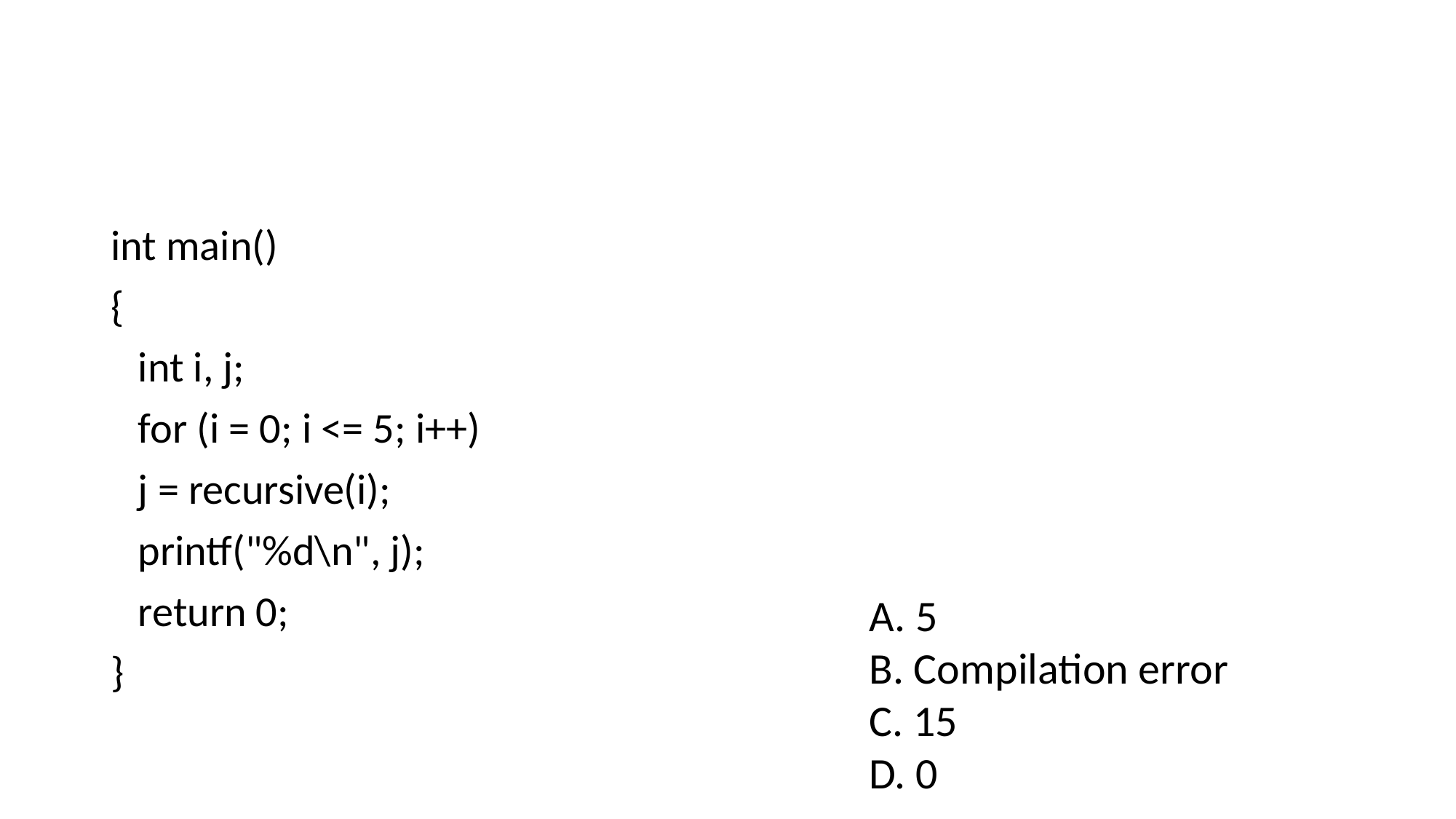

int main()
{
	int i, j;
	for (i = 0; i <= 5; i++)
	j = recursive(i);
	printf("%d\n", j);
	return 0;
}
A. 5
B. Compilation error
C. 15
D. 0